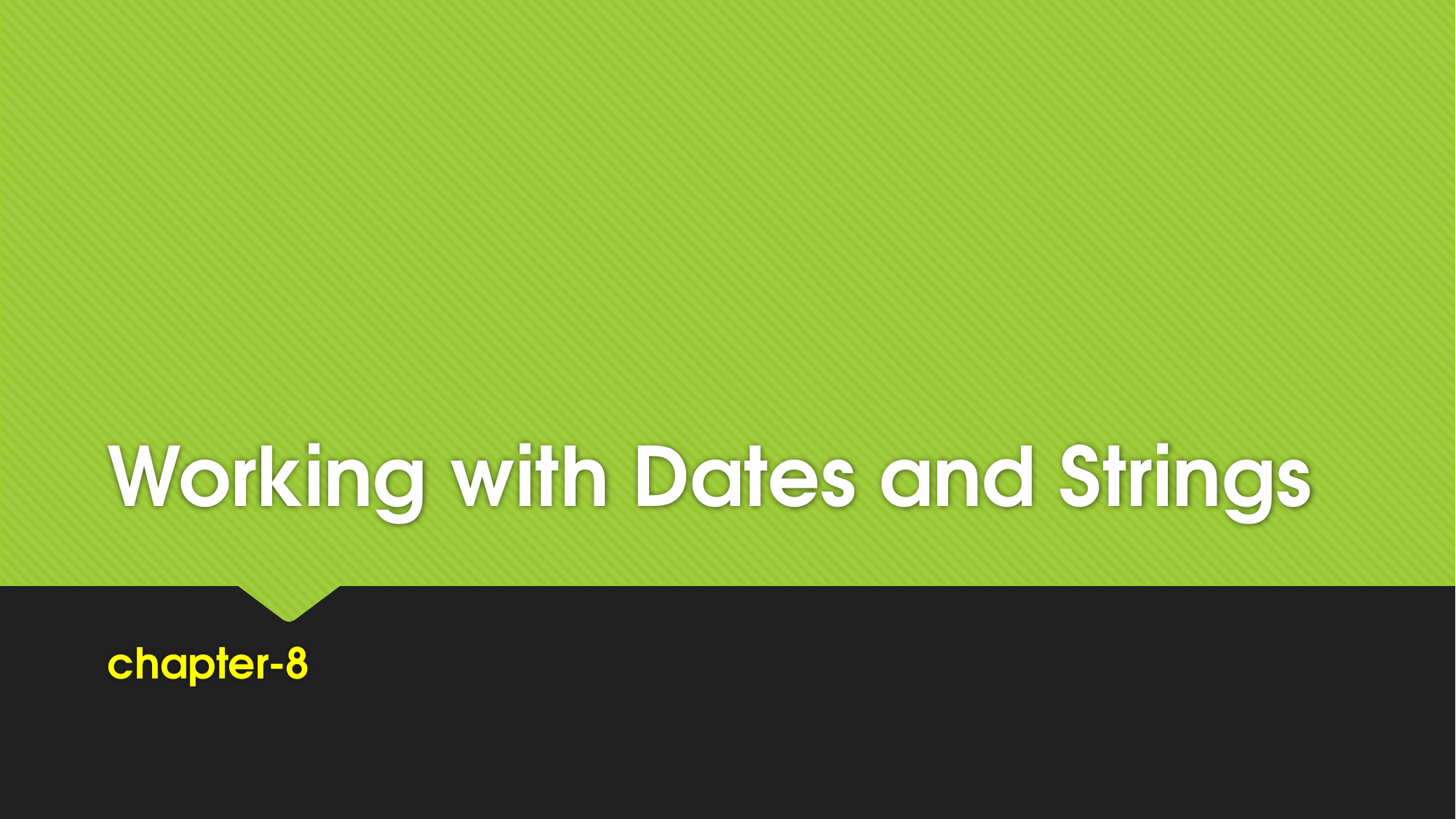

# Working with Dates and Strings
chapter-8